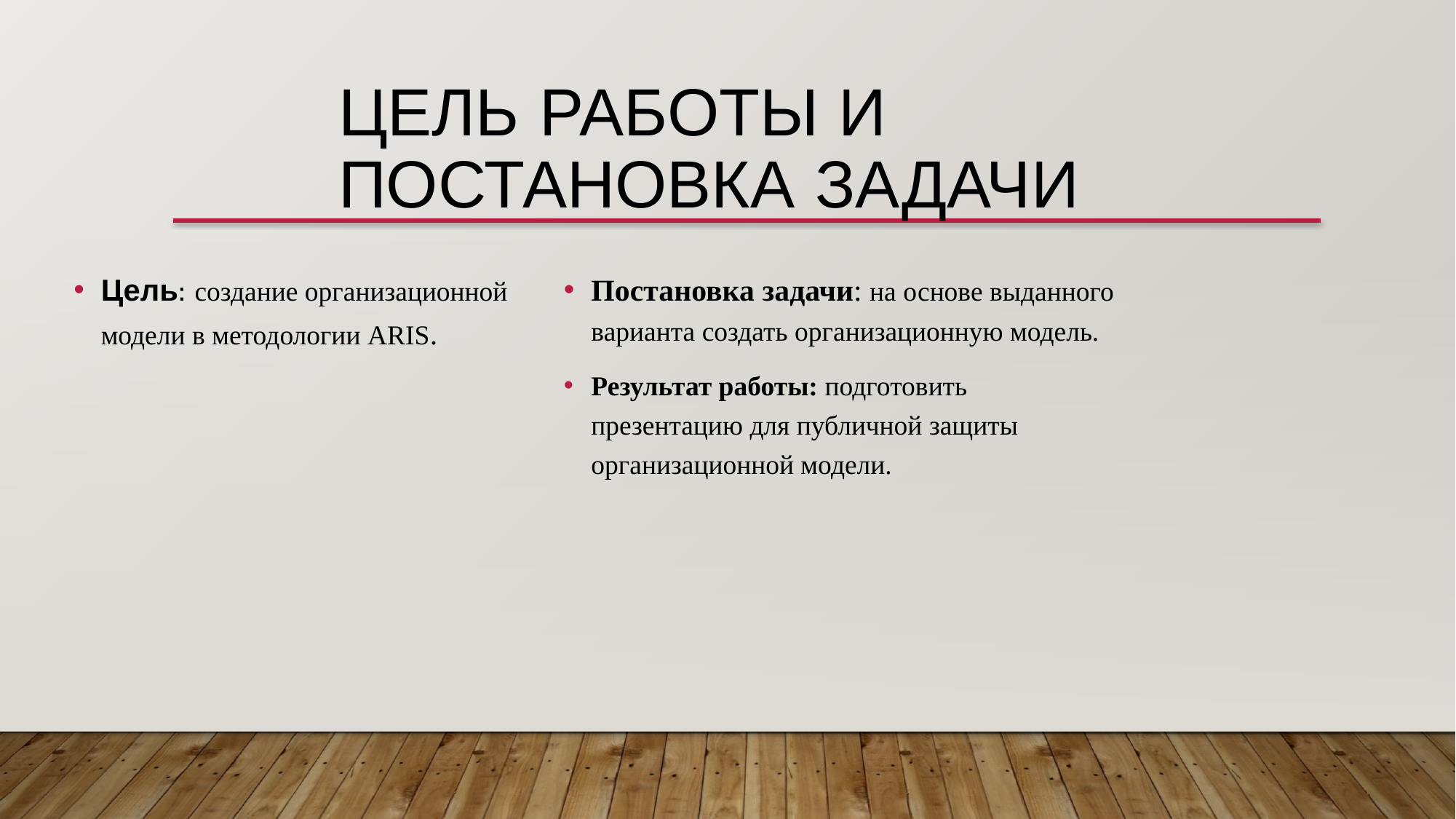

# Цель работы и постановка задачи
Цель: создание организационной модели в методологии ARIS.
Постановка задачи: на основе выданного варианта создать организационную модель.
Результат работы: подготовить презентацию для публичной защиты организационной модели.